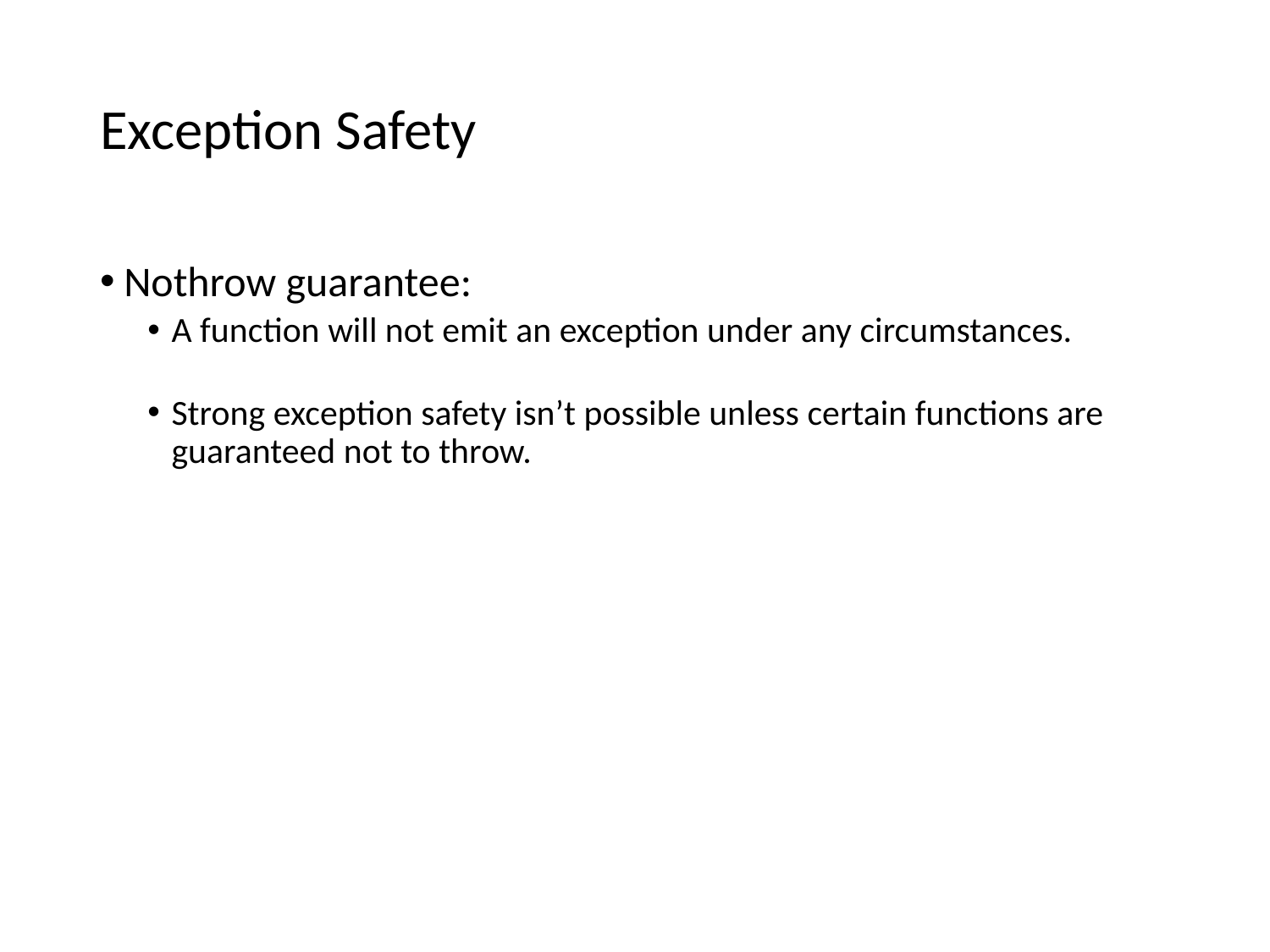

# Exception Safety
Nothrow guarantee:
A function will not emit an exception under any circumstances.
Strong exception safety isn’t possible unless certain functions are guaranteed not to throw.